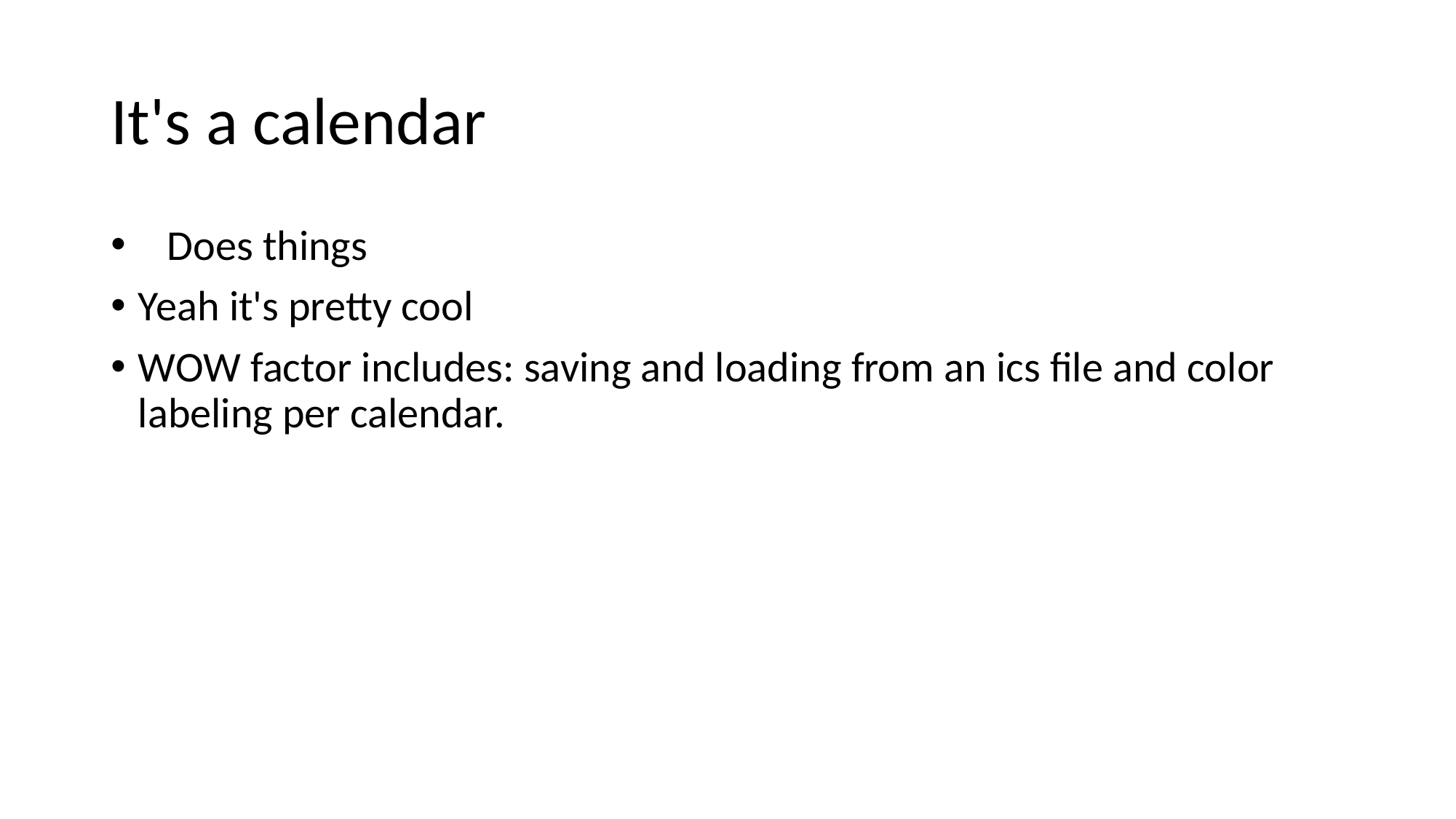

# It's a calendar
   Does things
Yeah it's pretty cool
WOW factor includes: saving and loading from an ics file and color labeling per calendar.